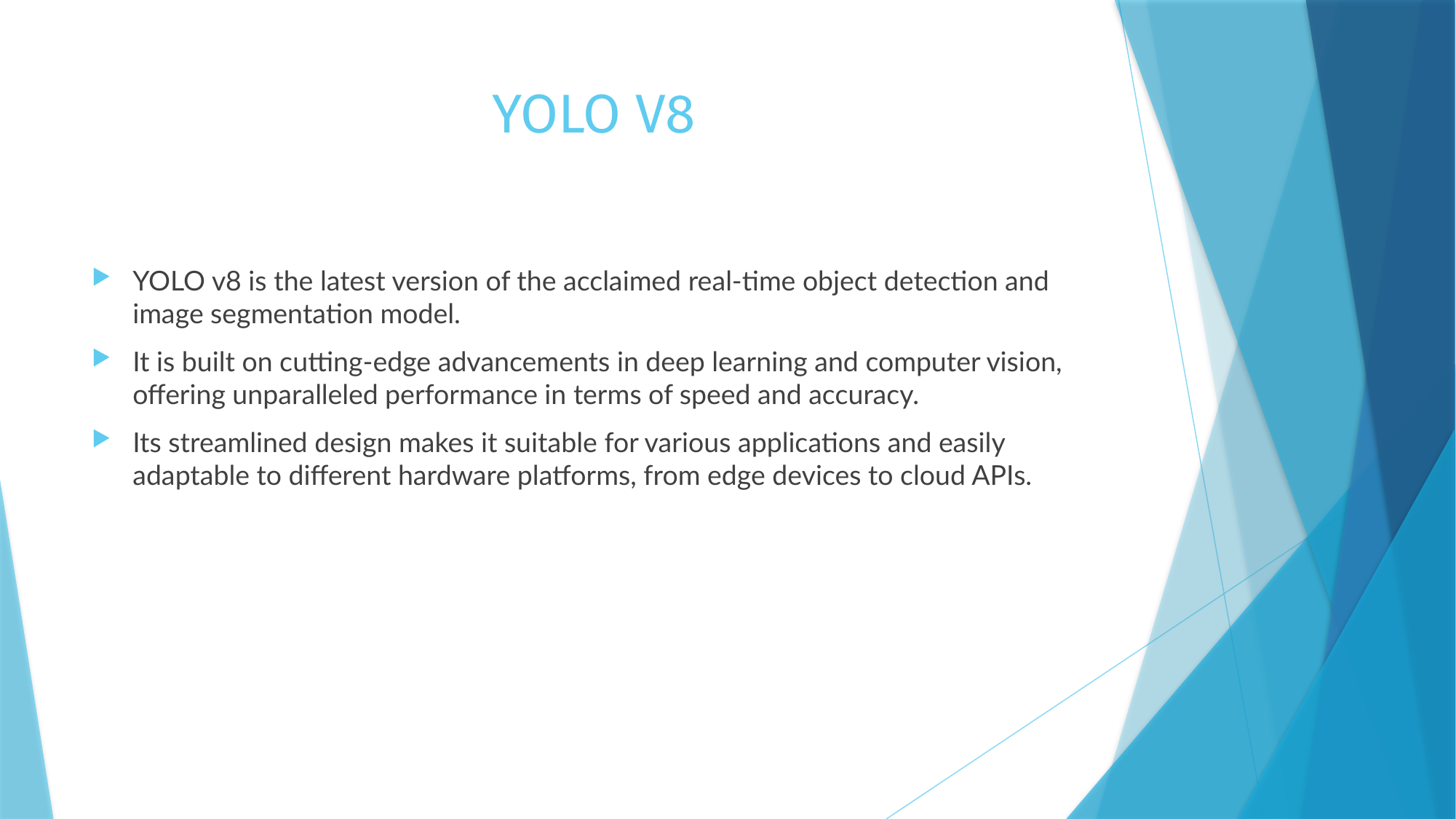

# YOLO V8
YOLO v8 is the latest version of the acclaimed real-time object detection and image segmentation model.
It is built on cutting-edge advancements in deep learning and computer vision, offering unparalleled performance in terms of speed and accuracy.
Its streamlined design makes it suitable for various applications and easily adaptable to different hardware platforms, from edge devices to cloud APIs.